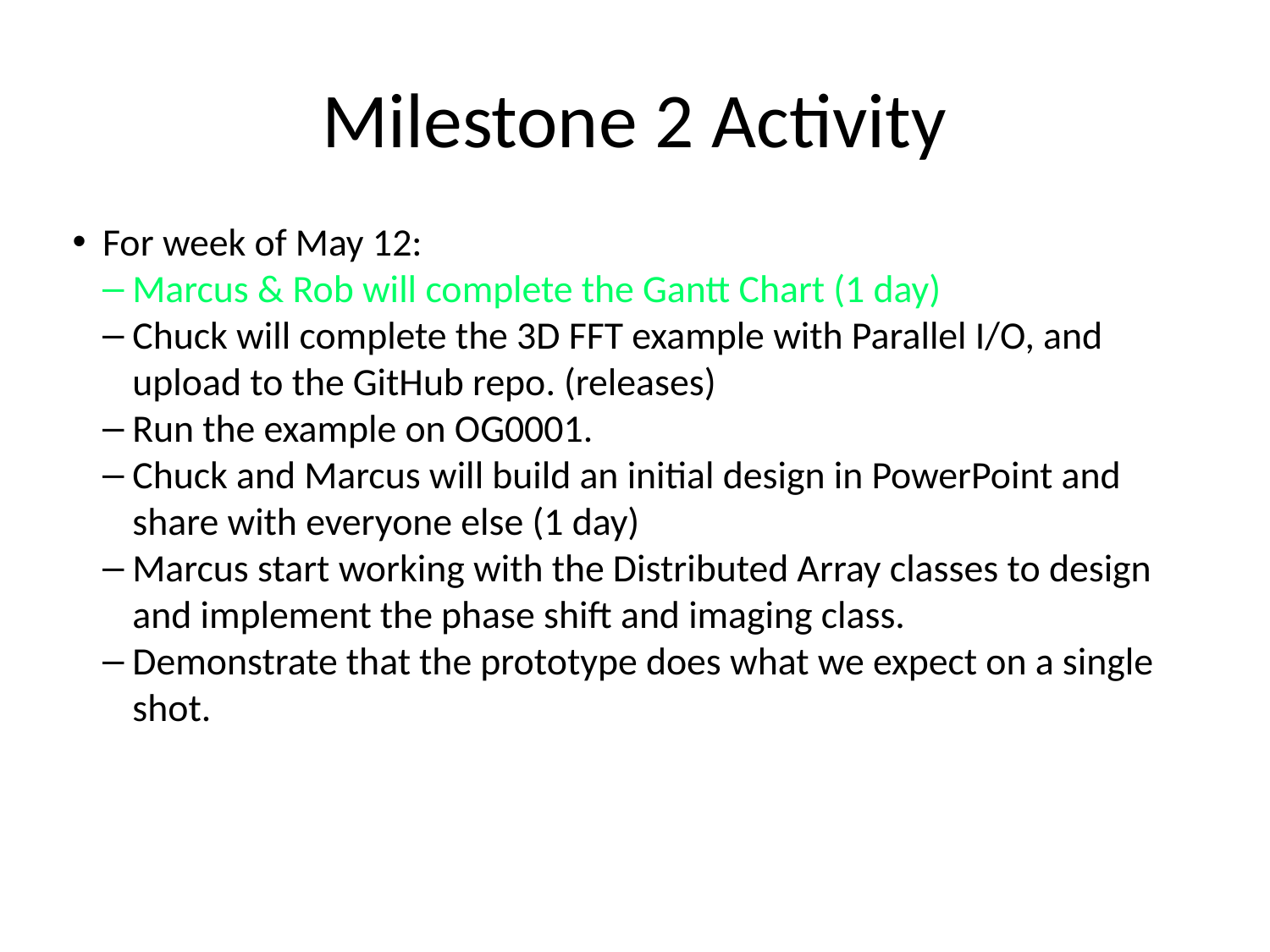

Milestone 2 Activity
For week of May 12:
Marcus & Rob will complete the Gantt Chart (1 day)
Chuck will complete the 3D FFT example with Parallel I/O, and upload to the GitHub repo. (releases)
Run the example on OG0001.
Chuck and Marcus will build an initial design in PowerPoint and share with everyone else (1 day)
Marcus start working with the Distributed Array classes to design and implement the phase shift and imaging class.
Demonstrate that the prototype does what we expect on a single shot.